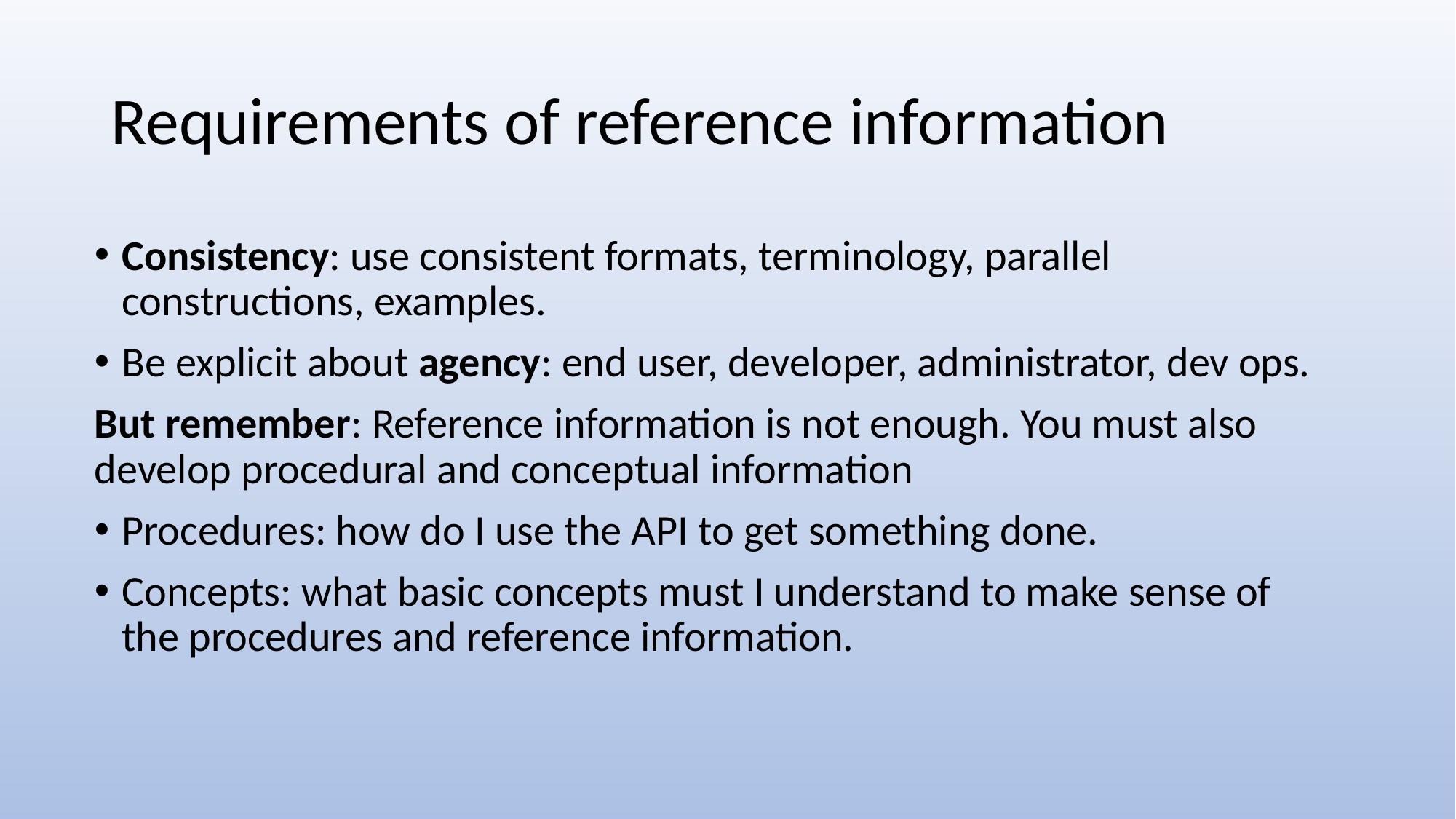

# Requirements of reference information

Consistency: use consistent formats, terminology, parallel constructions, examples.
Be explicit about agency: end user, developer, administrator, dev ops.
But remember: Reference information is not enough. You must also develop procedural and conceptual information
Procedures: how do I use the API to get something done.
Concepts: what basic concepts must I understand to make sense of the procedures and reference information.